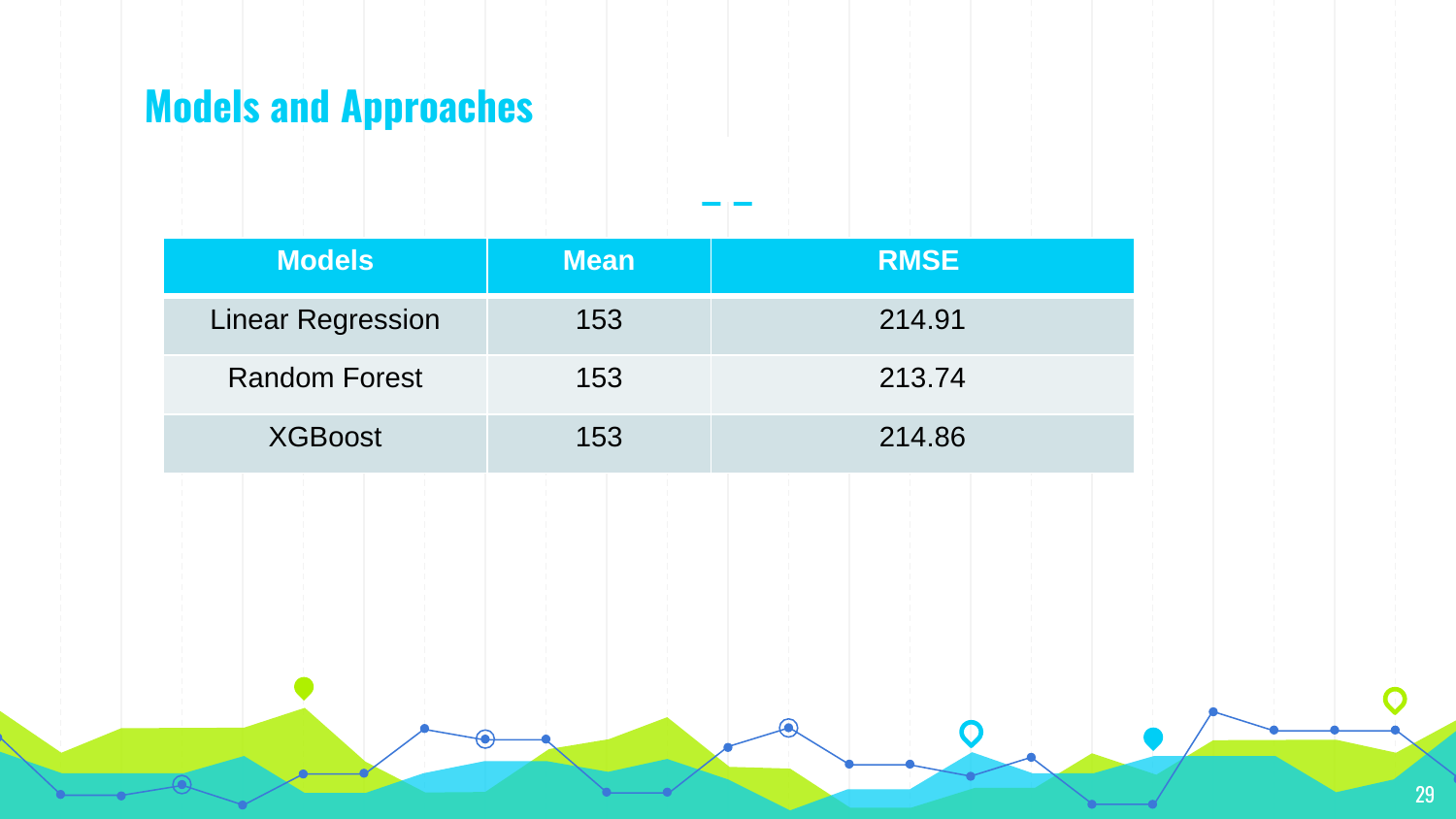

Models and Approaches

| Models | Mean | RMSE |
| --- | --- | --- |
| Linear Regression | 153 | 214.91 |
| Random Forest | 153 | 213.74 |
| XGBoost | 153 | 214.86 |
29